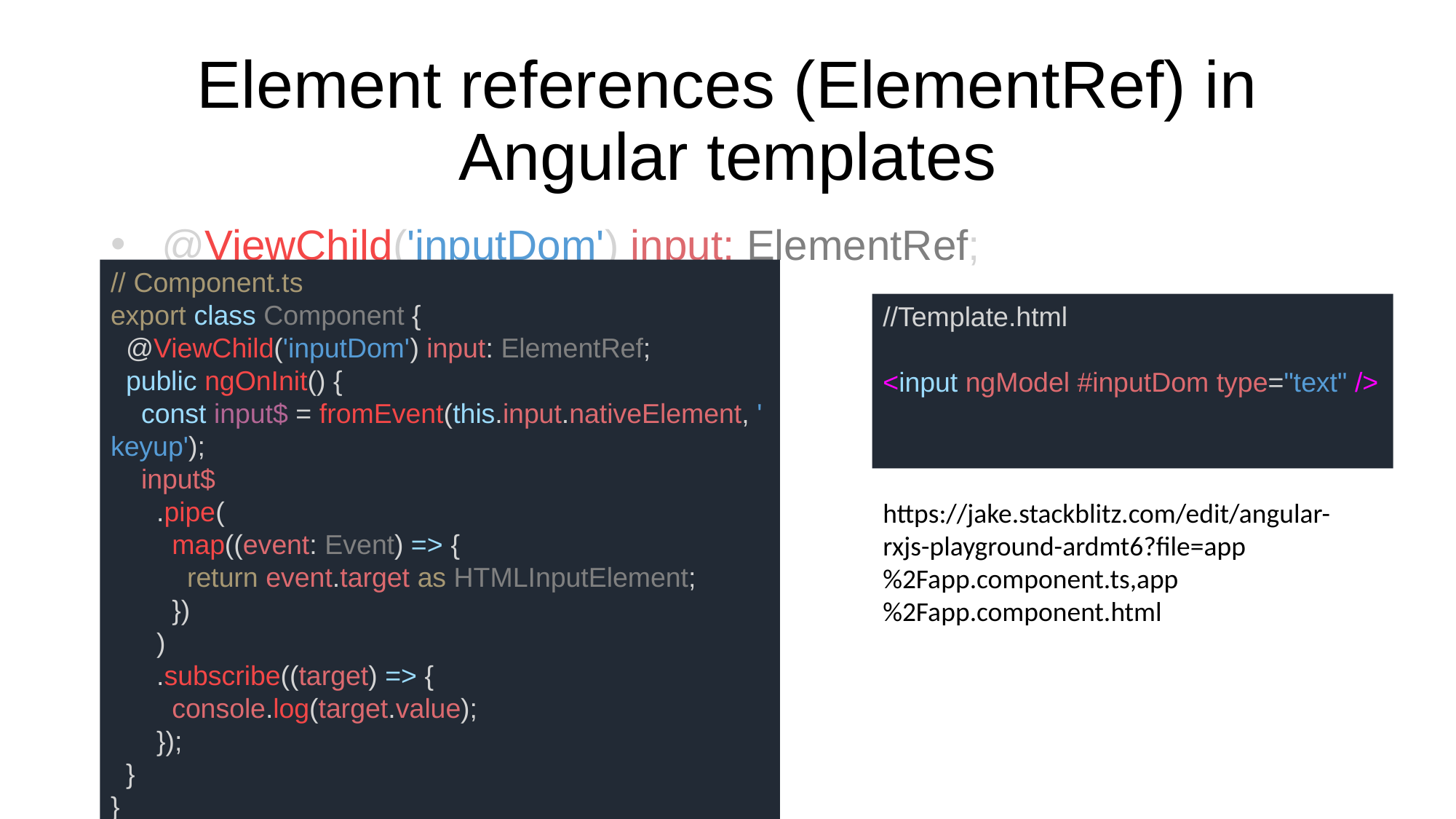

# Element references (ElementRef) in Angular templates
  @ViewChild('inputDom') input: ElementRef;

// Component.ts
export class Component {
  @ViewChild('inputDom') input: ElementRef;
  public ngOnInit() {
    const input$ = fromEvent(this.input.nativeElement, 'keyup');
    input$
      .pipe(
        map((event: Event) => {
          return event.target as HTMLInputElement;
        })
      )
      .subscribe((target) => {
        console.log(target.value);
      });
  }
}
//Template.html
<input ngModel #inputDom type="text" />

https://jake.stackblitz.com/edit/angular-rxjs-playground-ardmt6?file=app%2Fapp.component.ts,app%2Fapp.component.html